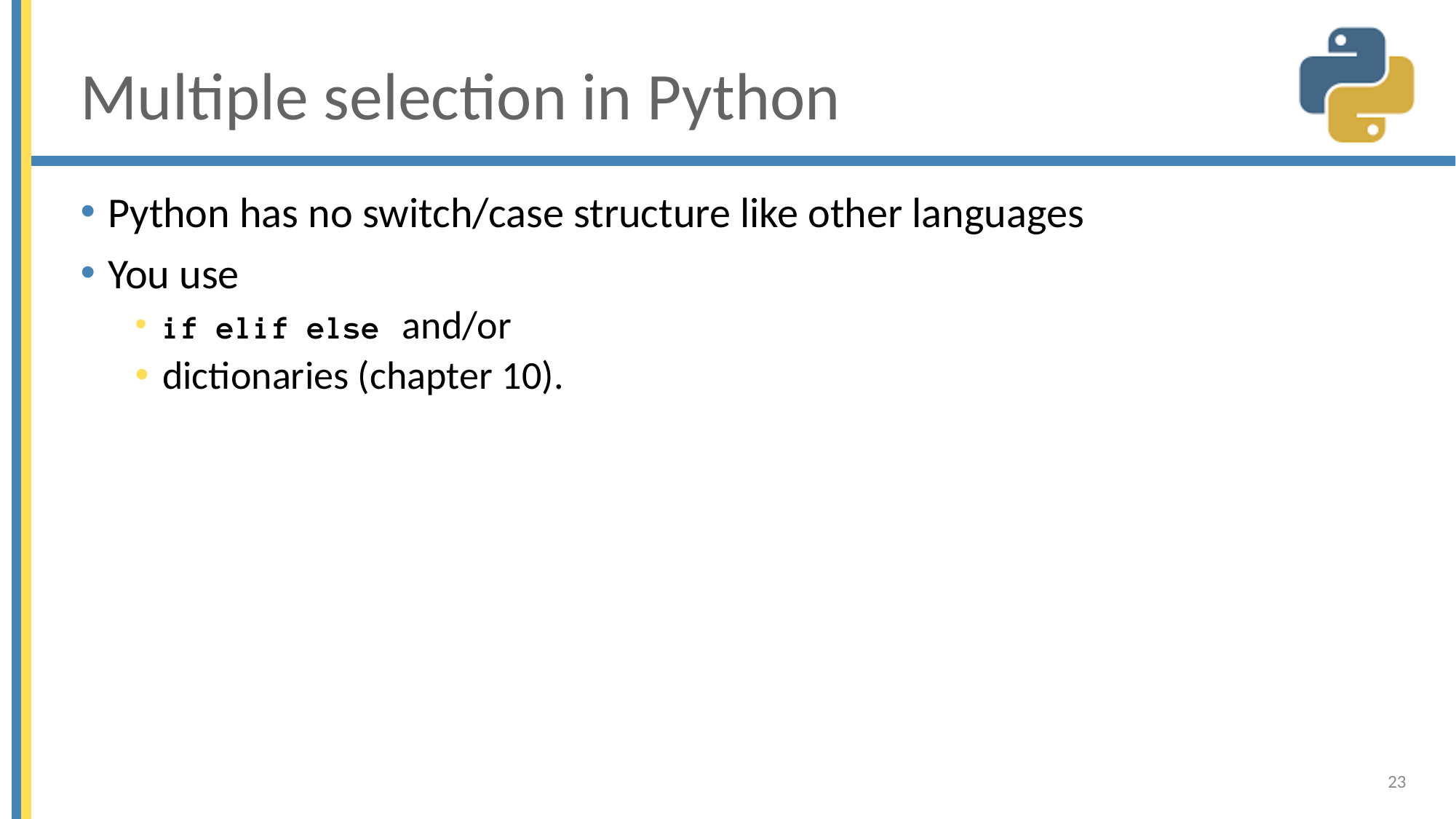

# Multiple selection in Python
Python has no switch/case structure like other languages
You use
if elif else and/or
dictionaries (chapter 10).
23